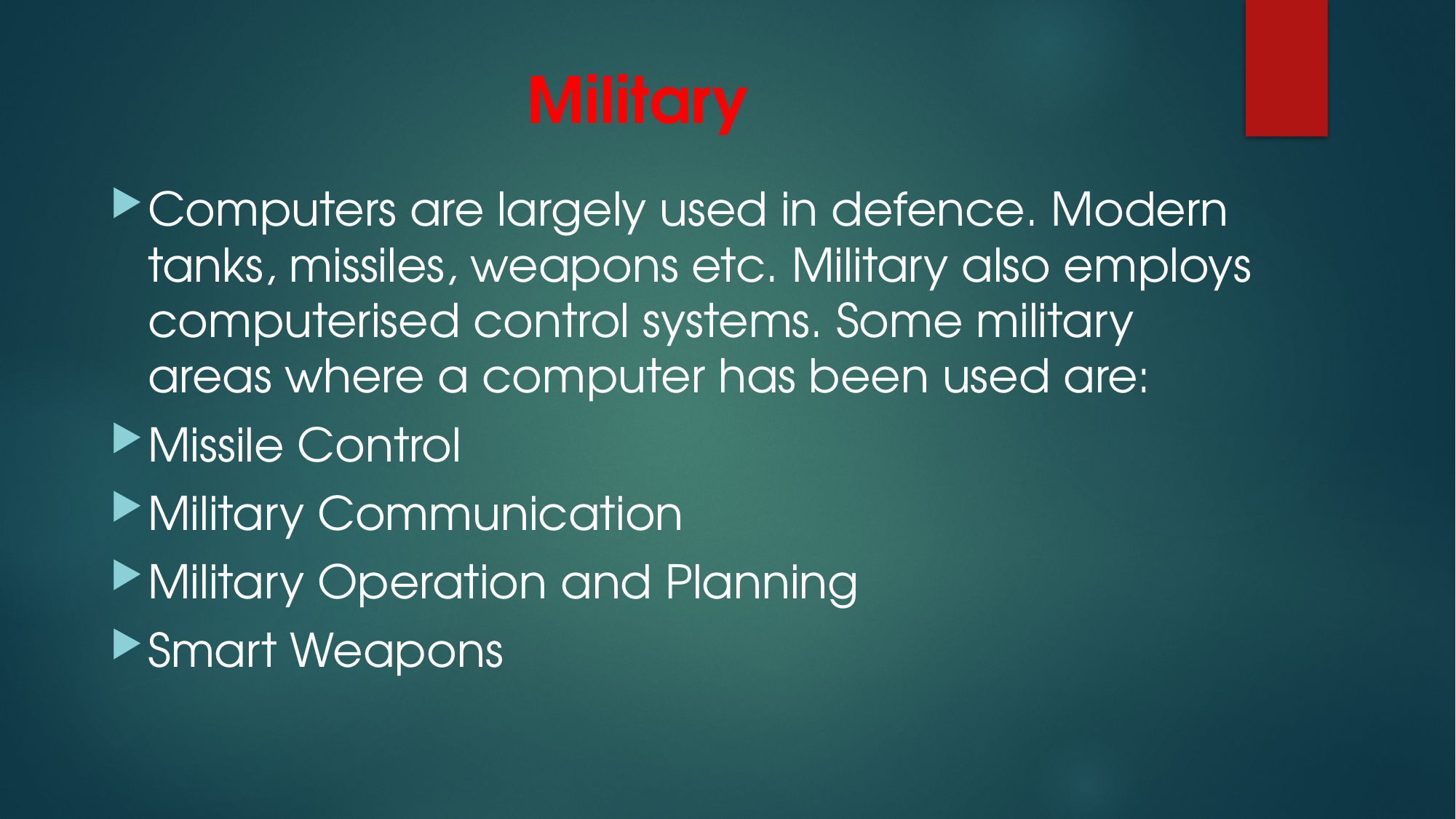

# Military
Computers are largely used in defence. Modern tanks, missiles, weapons etc. Military also employs computerised control systems. Some military areas where a computer has been used are:
Missile Control
Military Communication
Military Operation and Planning
Smart Weapons